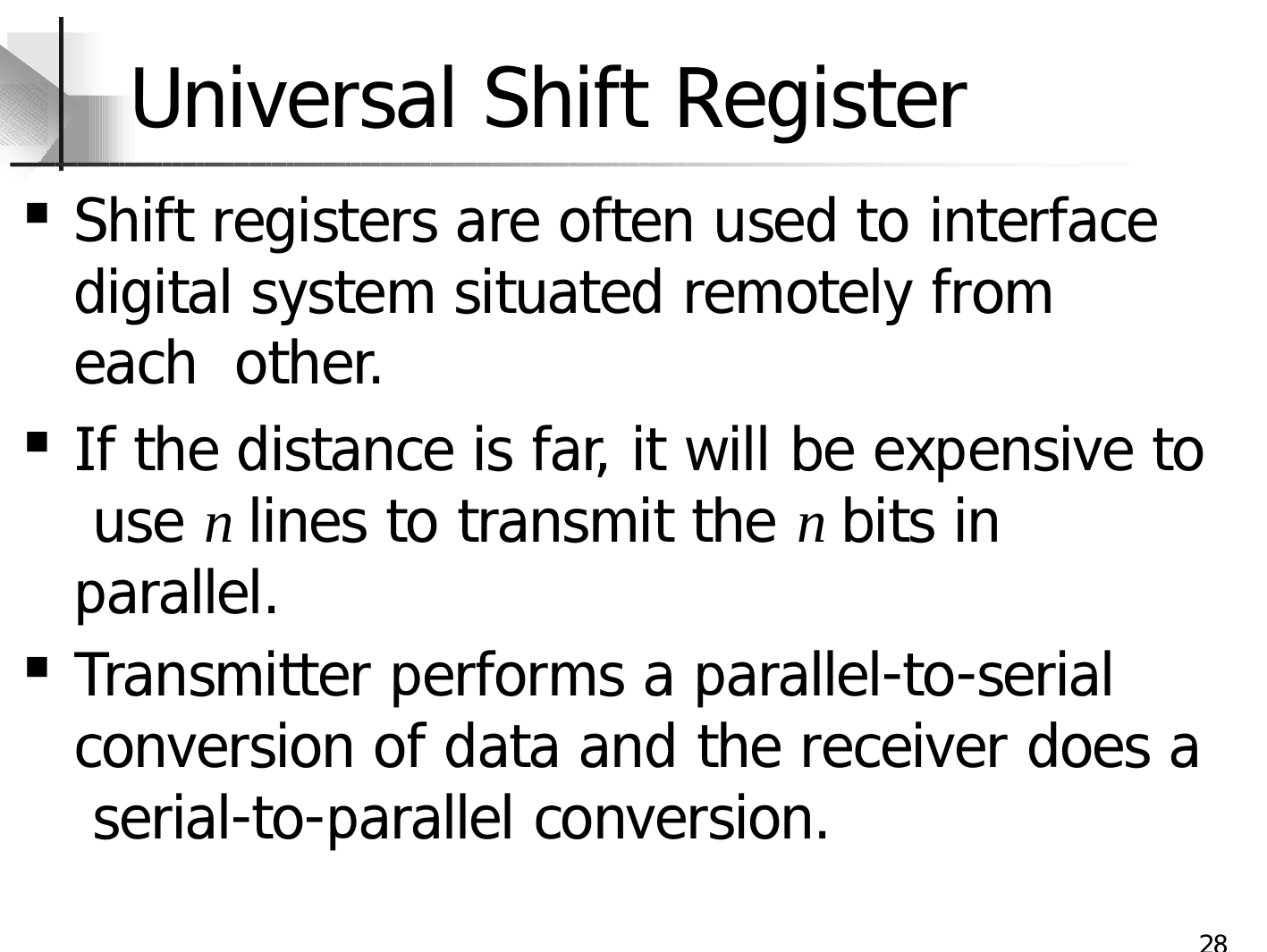

# Universal Shift Register
Shift registers are often used to interface  digital system situated remotely from each  other.
If the distance is far, it will be expensive to  use n lines to transmit the n bits in parallel.
Transmitter performs a parallel-to-serial  conversion of data and the receiver does a  serial-to-parallel conversion.
28